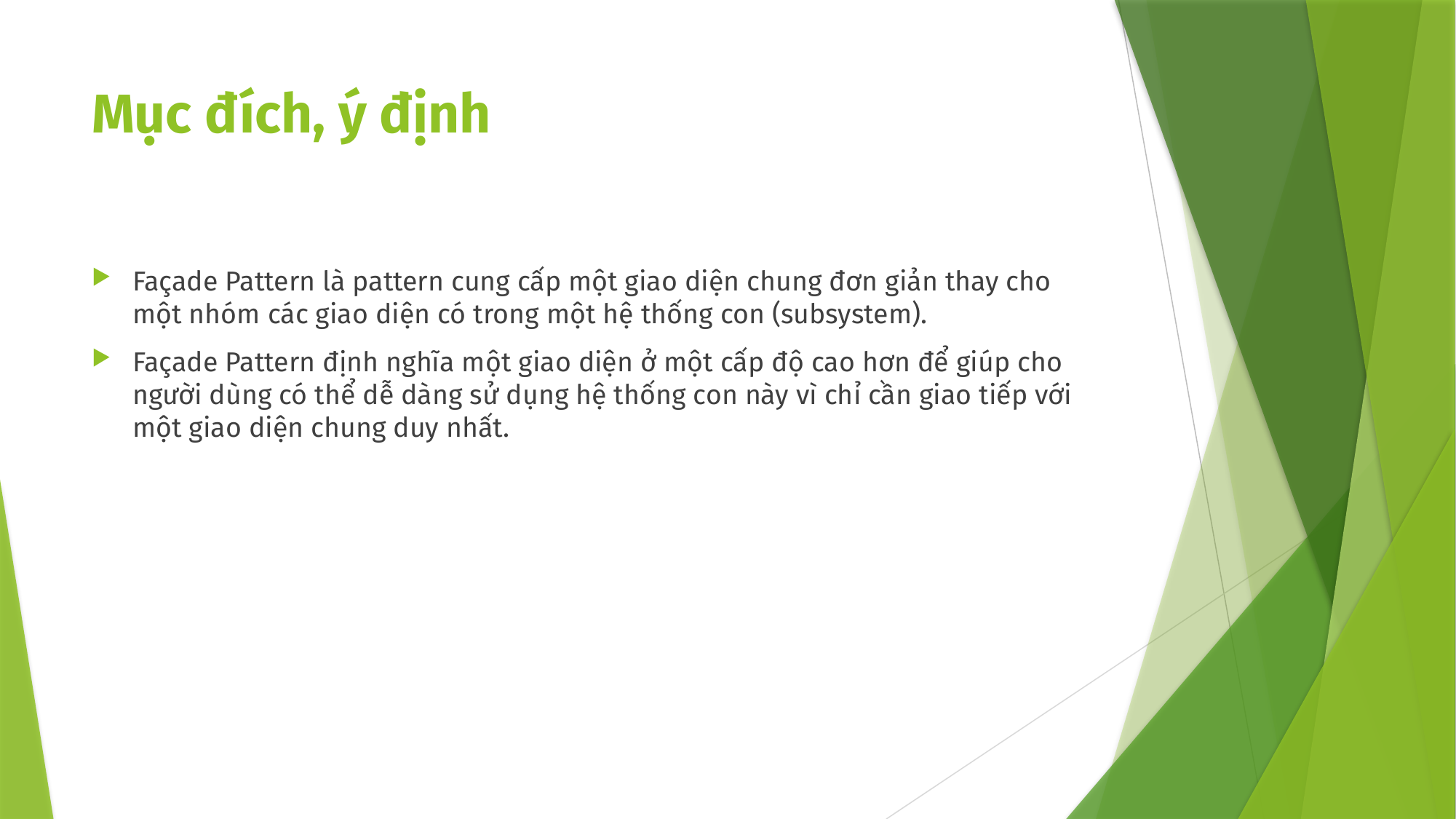

# Mục đích, ý định
Façade Pattern là pattern cung cấp một giao diện chung đơn giản thay cho một nhóm các giao diện có trong một hệ thống con (subsystem).
Façade Pattern định nghĩa một giao diện ở một cấp độ cao hơn để giúp cho người dùng có thể dễ dàng sử dụng hệ thống con này vì chỉ cần giao tiếp với một giao diện chung duy nhất.